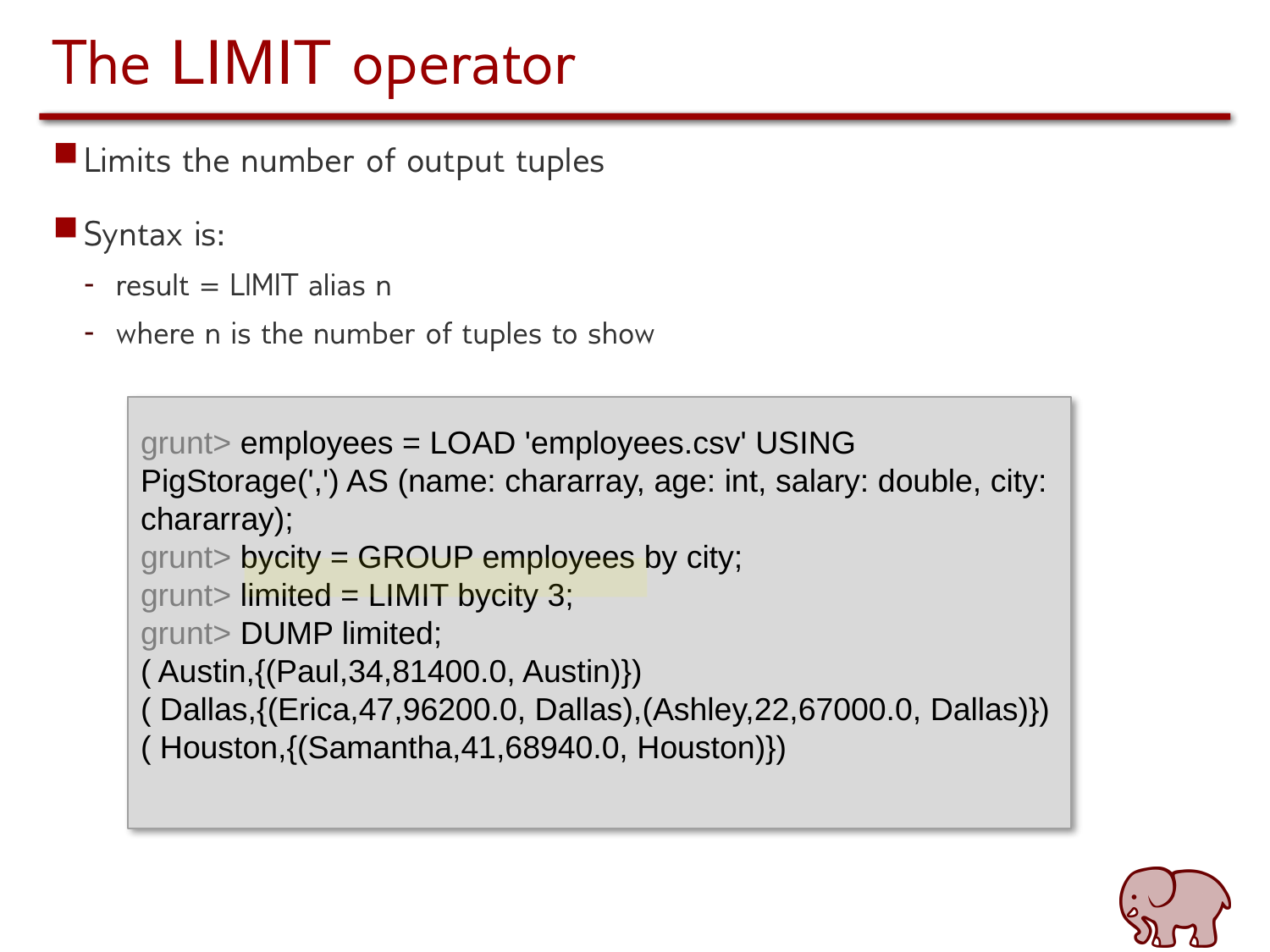

# The LIMIT operator
Limits the number of output tuples
Syntax is:
result = LIMIT alias n
where n is the number of tuples to show
grunt> employees = LOAD 'employees.csv' USING PigStorage(',') AS (name: chararray, age: int, salary: double, city: chararray);
grunt> bycity = GROUP employees by city;
grunt> limited = LIMIT bycity 3;
grunt> DUMP limited;
( Austin,{(Paul,34,81400.0, Austin)})
( Dallas,{(Erica,47,96200.0, Dallas),(Ashley,22,67000.0, Dallas)})
( Houston,{(Samantha,41,68940.0, Houston)})